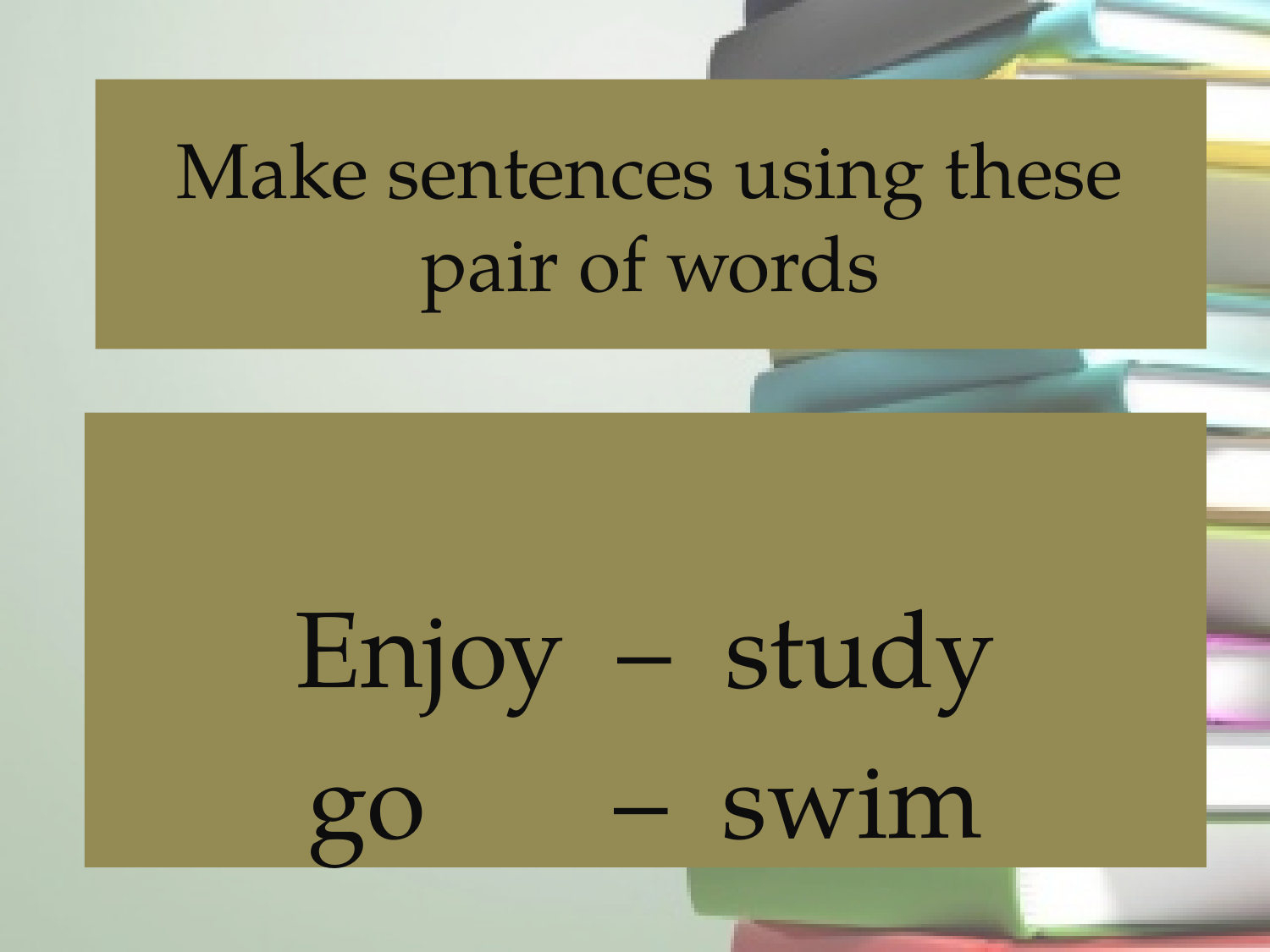

# Make sentences using these pair of words

Enjoy  –  study
go       –  swim